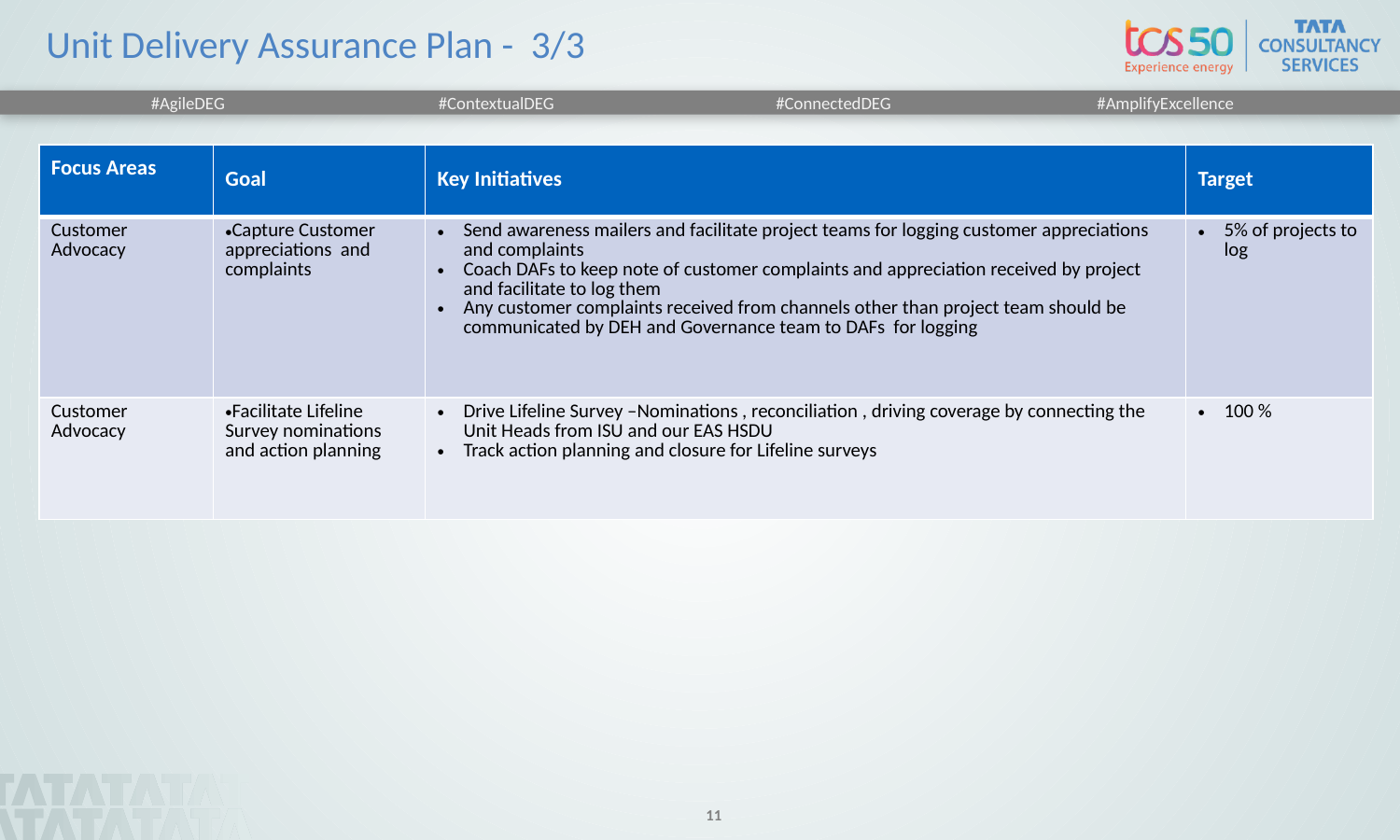

Unit Delivery Assurance Plan -  3/3
| Focus Areas | Goal | Key Initiatives | Target |
| --- | --- | --- | --- |
| Customer Advocacy | Capture Customer appreciations and complaints | Send awareness mailers and facilitate project teams for logging customer appreciations and complaints Coach DAFs to keep note of customer complaints and appreciation received by project and facilitate to log them Any customer complaints received from channels other than project team should be communicated by DEH and Governance team to DAFs for logging | 5% of projects to log |
| Customer Advocacy | Facilitate Lifeline Survey nominations and action planning | Drive Lifeline Survey –Nominations , reconciliation , driving coverage by connecting the Unit Heads from ISU and our EAS HSDU Track action planning and closure for Lifeline surveys | 100 % |